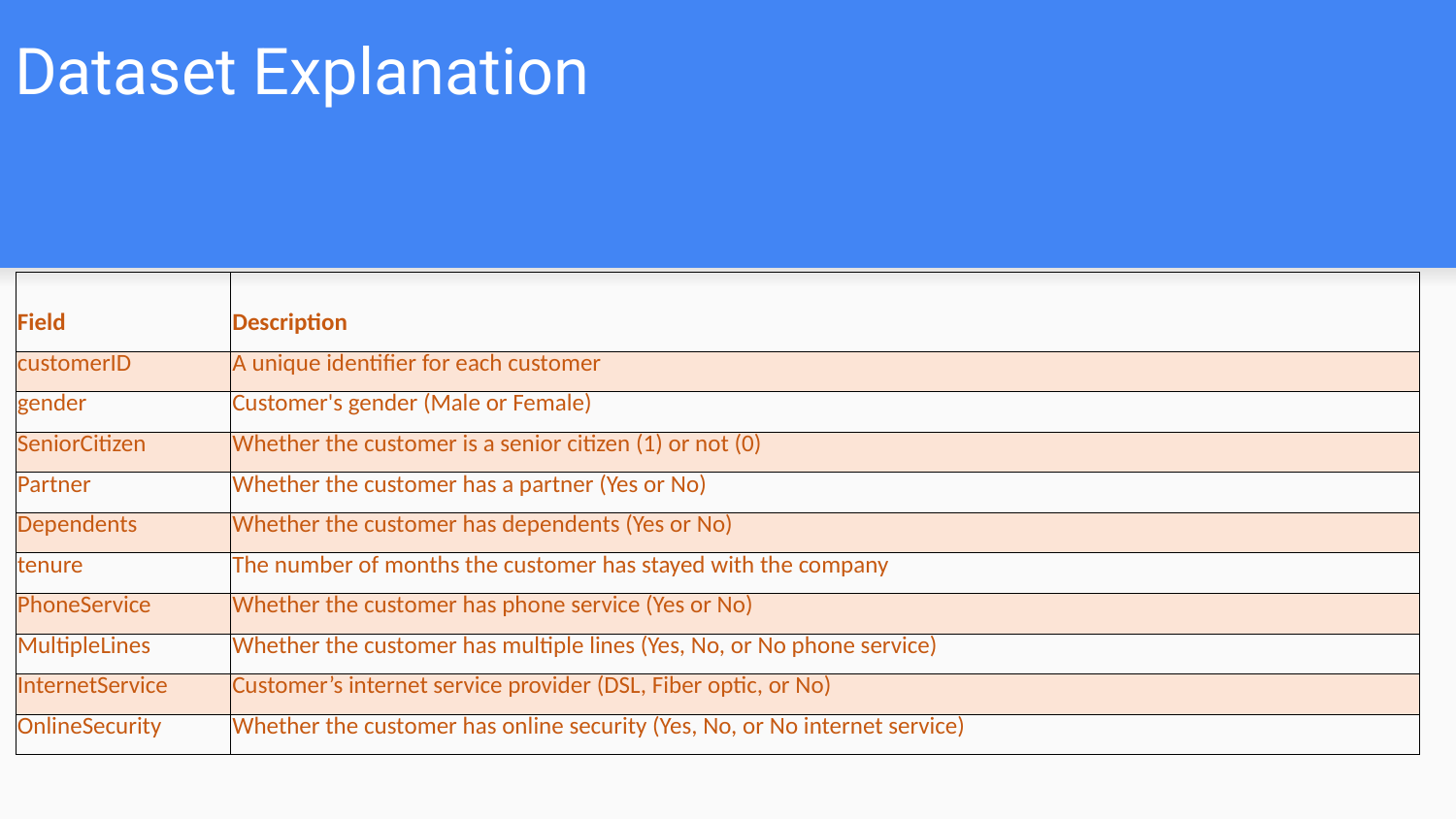

# Dataset Explanation
| Field | Description |
| --- | --- |
| customerID | A unique identifier for each customer |
| gender | Customer's gender (Male or Female) |
| SeniorCitizen | Whether the customer is a senior citizen (1) or not (0) |
| Partner | Whether the customer has a partner (Yes or No) |
| Dependents | Whether the customer has dependents (Yes or No) |
| tenure | The number of months the customer has stayed with the company |
| PhoneService | Whether the customer has phone service (Yes or No) |
| MultipleLines | Whether the customer has multiple lines (Yes, No, or No phone service) |
| InternetService | Customer’s internet service provider (DSL, Fiber optic, or No) |
| OnlineSecurity | Whether the customer has online security (Yes, No, or No internet service) |